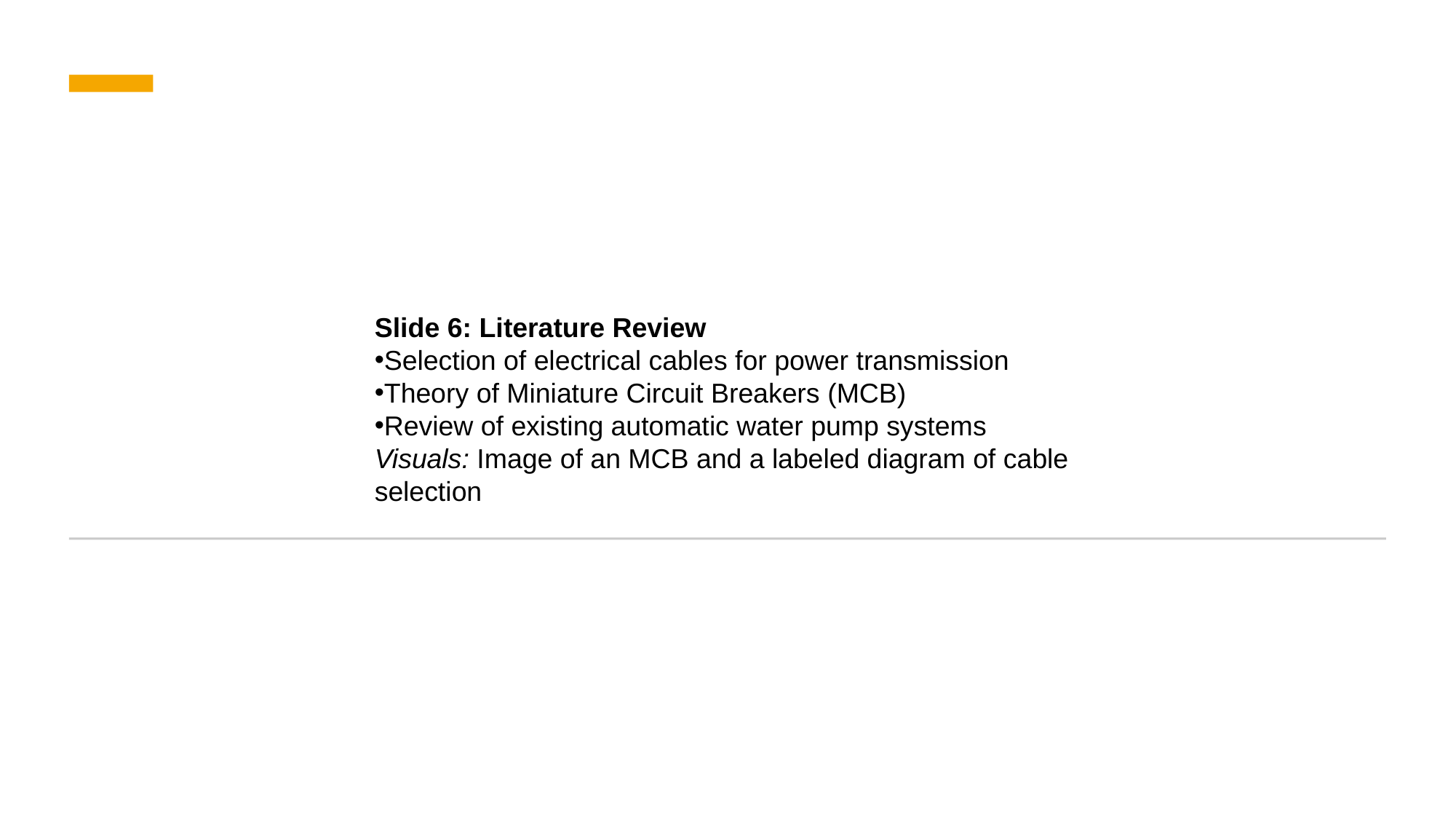

Slide 6: Literature Review
Selection of electrical cables for power transmission
Theory of Miniature Circuit Breakers (MCB)
Review of existing automatic water pump systems
Visuals: Image of an MCB and a labeled diagram of cable selection